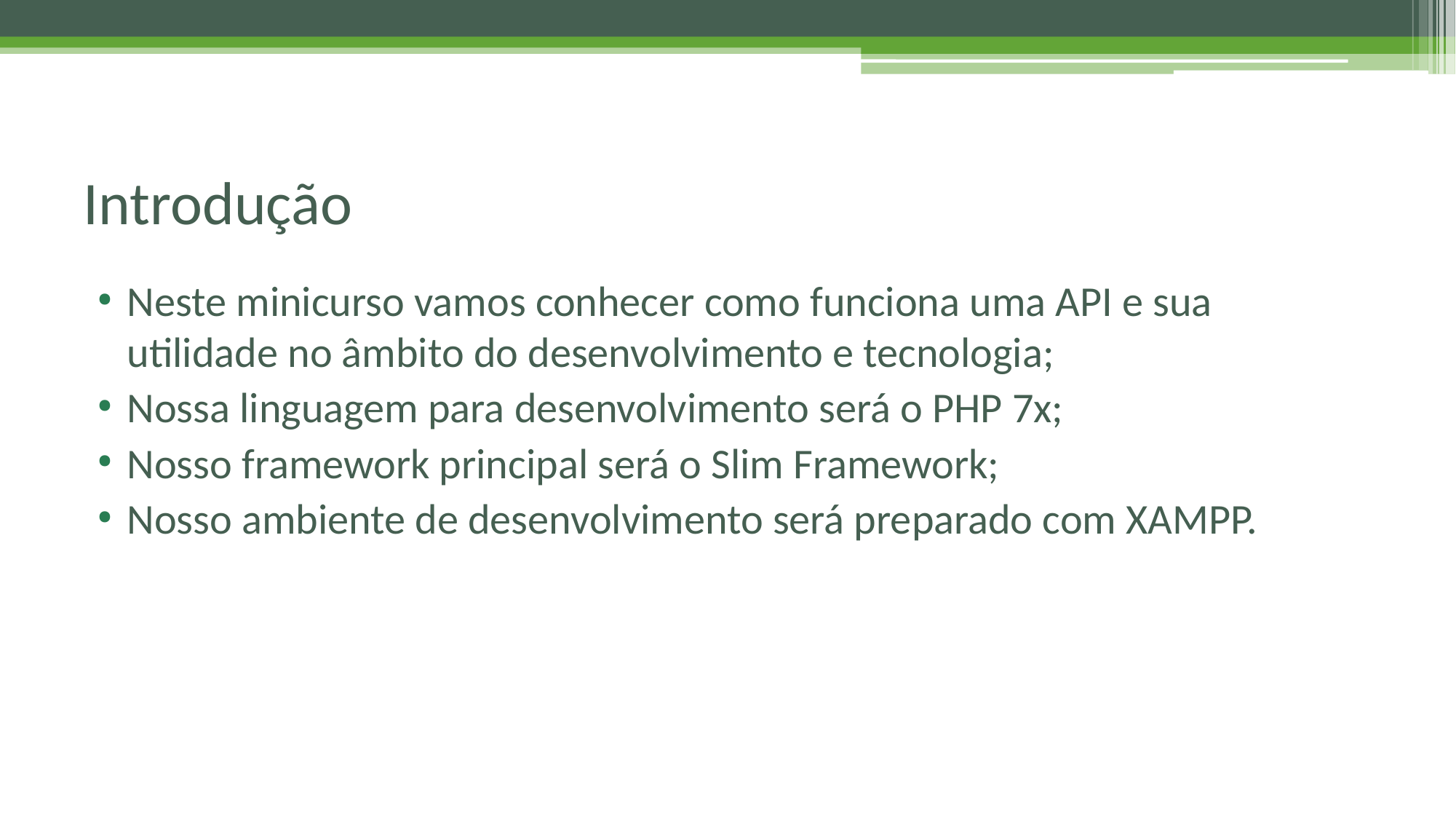

# Introdução
Neste minicurso vamos conhecer como funciona uma API e sua utilidade no âmbito do desenvolvimento e tecnologia;
Nossa linguagem para desenvolvimento será o PHP 7x;
Nosso framework principal será o Slim Framework;
Nosso ambiente de desenvolvimento será preparado com XAMPP.